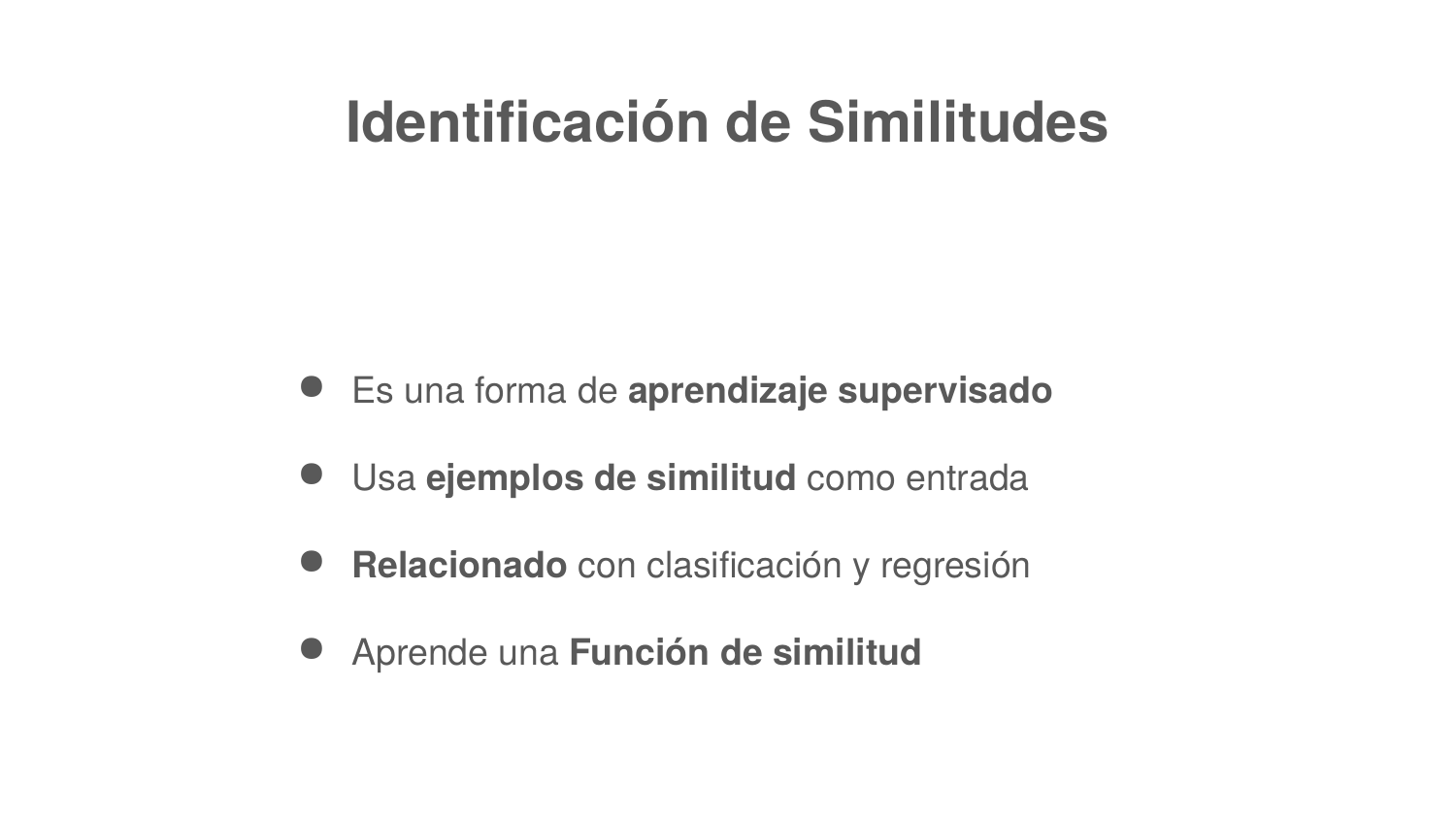

# Identificación de Similitudes

Es una forma de aprendizaje supervisado
Usa ejemplos de similitud como entrada
Relacionado con clasificación y regresión
Aprende una Función de similitud